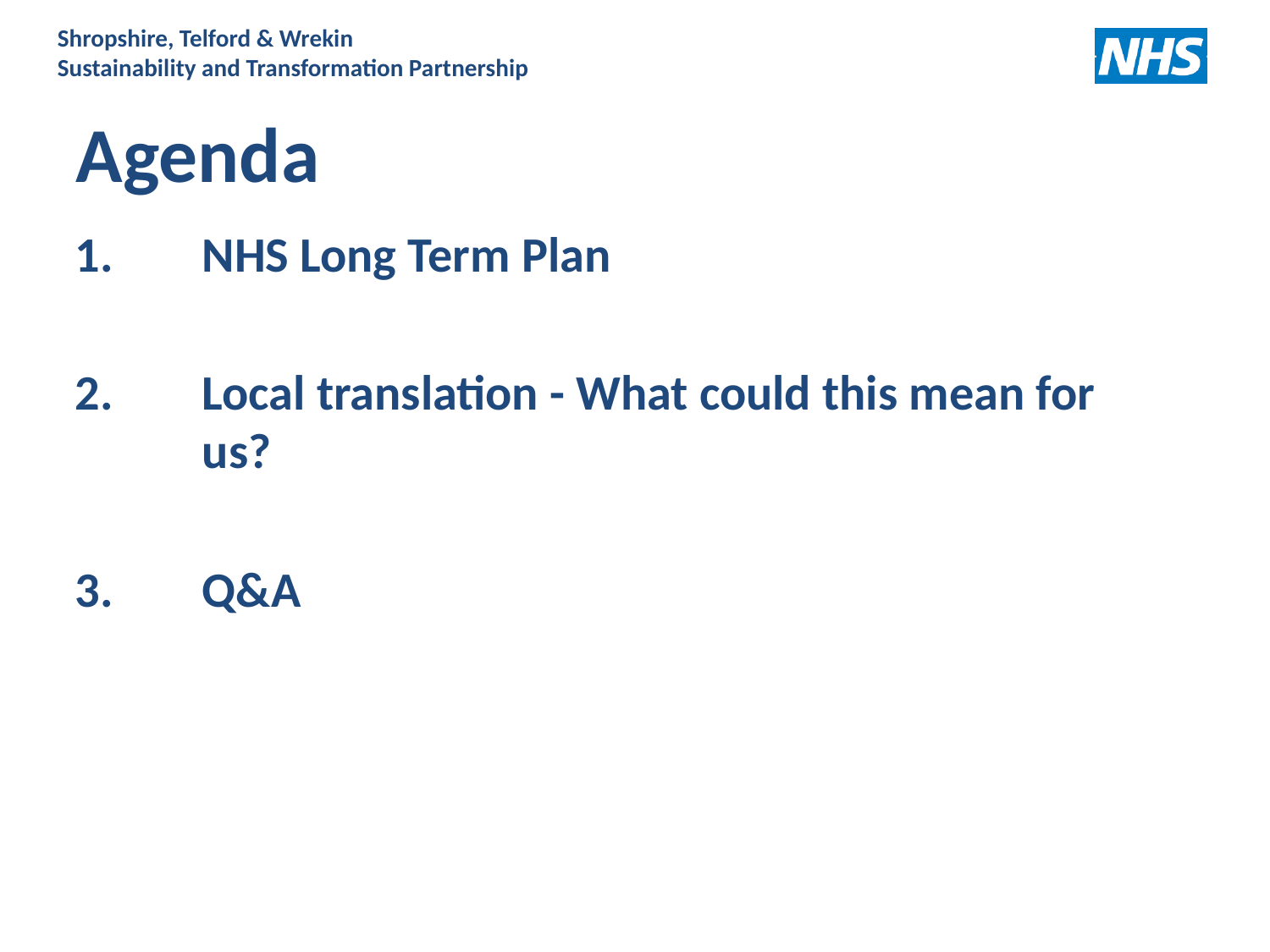

# Agenda
1.	NHS Long Term Plan

2. 	Local translation - What could this mean for 	us?

3. 	Q&A